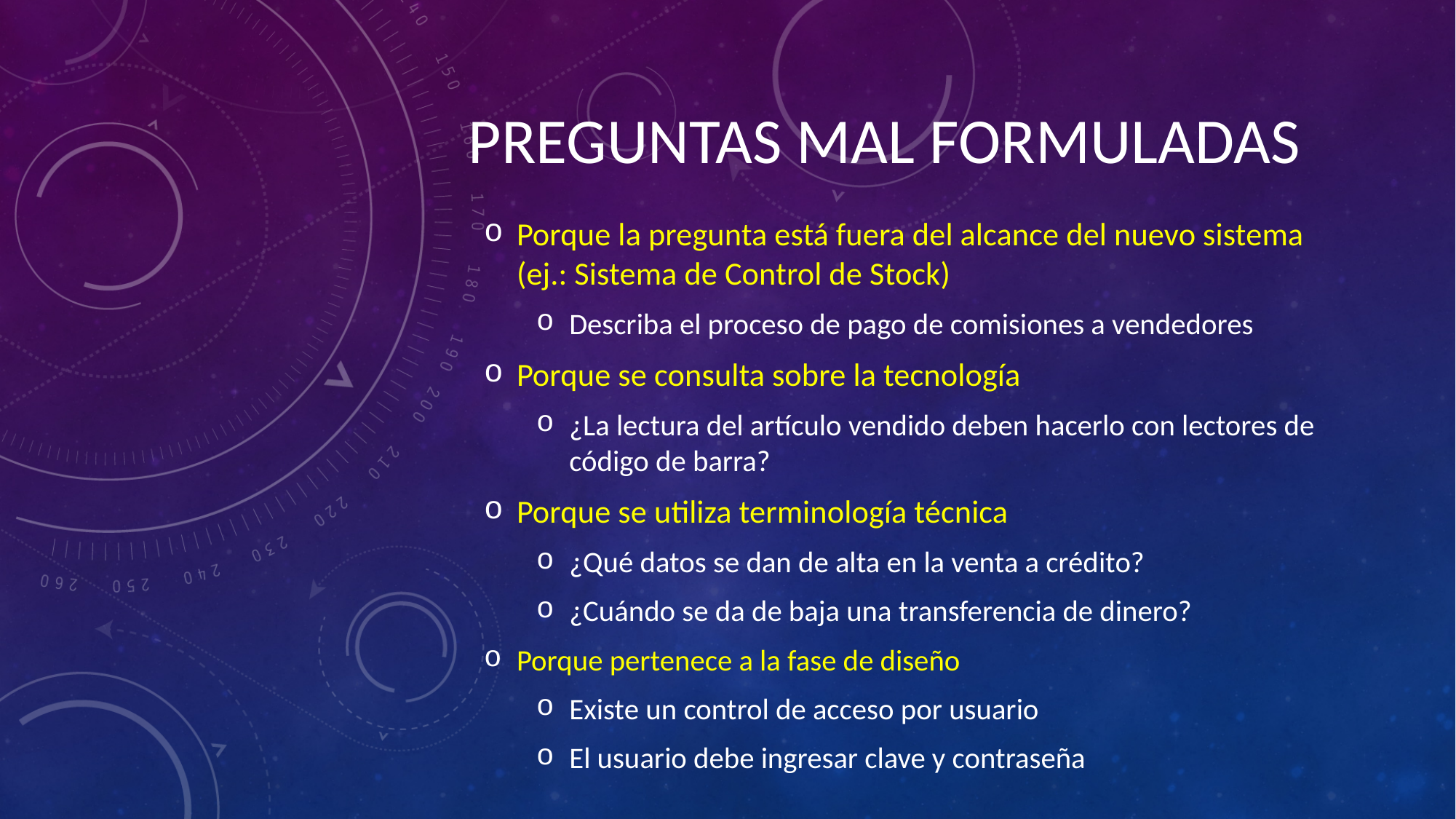

# Preguntas mal formuladas
Porque la pregunta está fuera del alcance del nuevo sistema (ej.: Sistema de Control de Stock)
Describa el proceso de pago de comisiones a vendedores
Porque se consulta sobre la tecnología
¿La lectura del artículo vendido deben hacerlo con lectores de código de barra?
Porque se utiliza terminología técnica
¿Qué datos se dan de alta en la venta a crédito?
¿Cuándo se da de baja una transferencia de dinero?
Porque pertenece a la fase de diseño
Existe un control de acceso por usuario
El usuario debe ingresar clave y contraseña